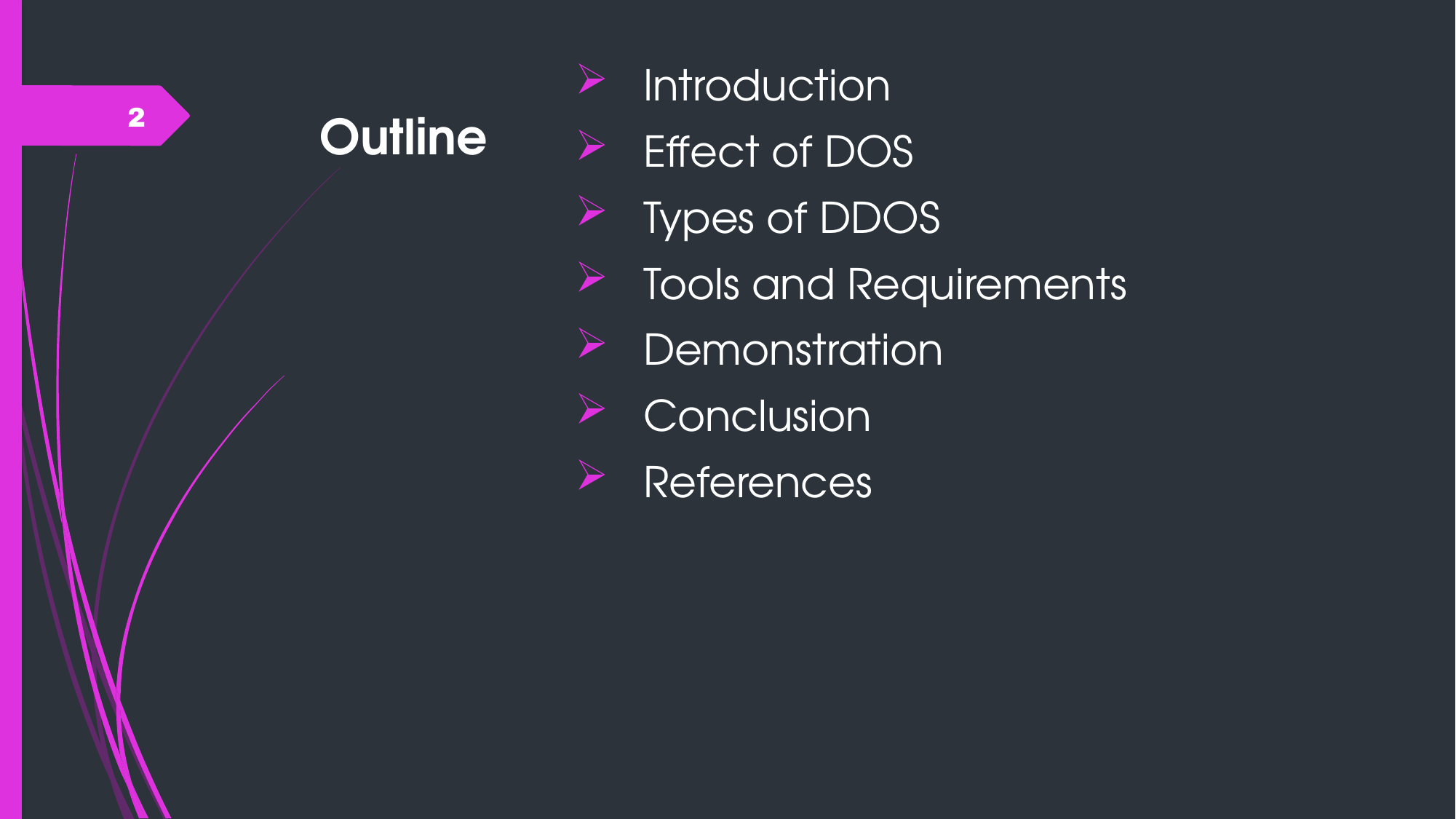

Introduction
Effect of DOS
Types of DDOS
Tools and Requirements
Demonstration
Conclusion
References
# Outline
2